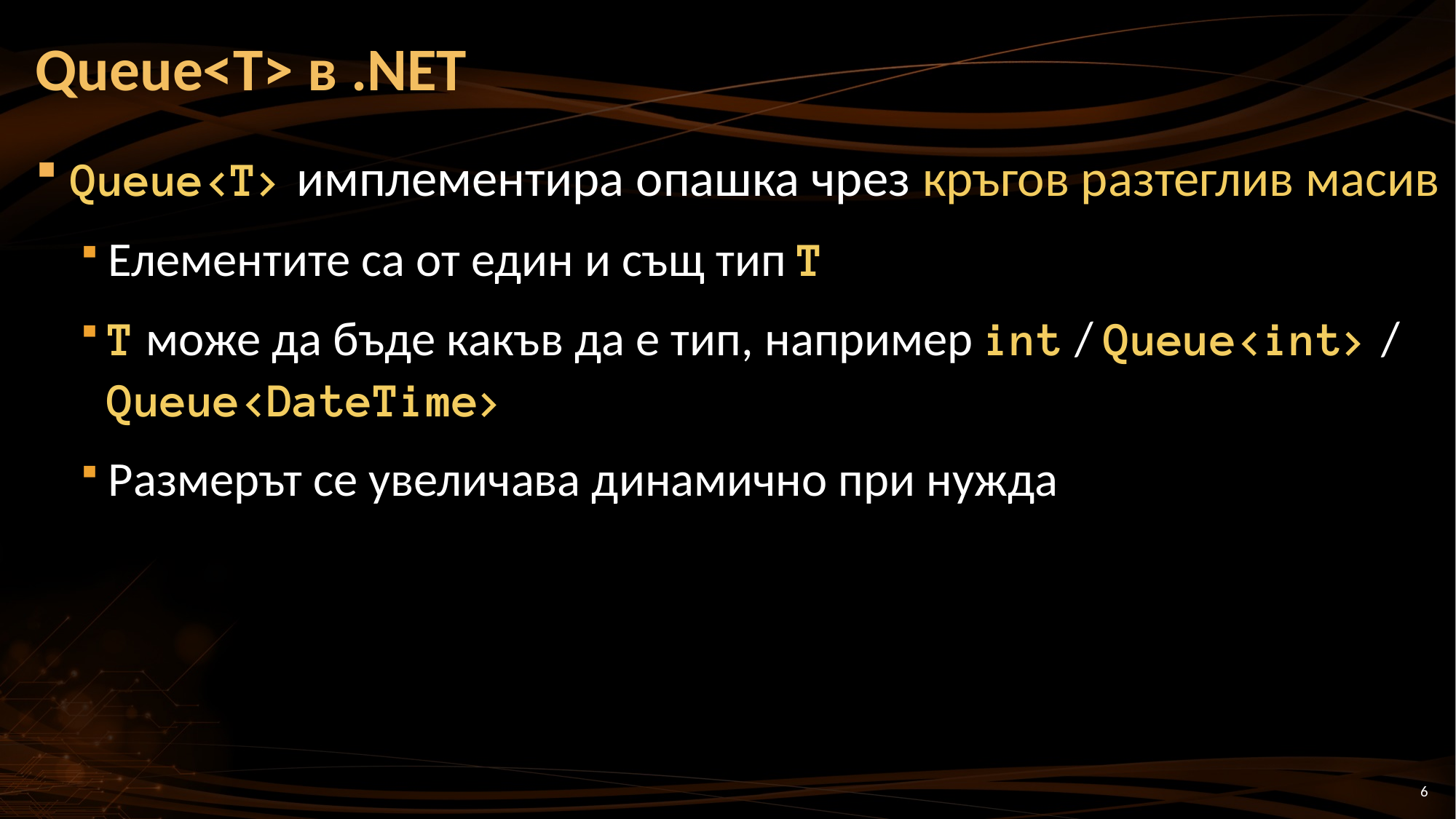

# Queue<T> в .NET
Queue<T> имплементира опашка чрез кръгов разтеглив масив
Елементите са от един и същ тип T
T може да бъде какъв да е тип, например int / Queue<int> / Queue<DateTime>
Размерът се увеличава динамично при нужда
6